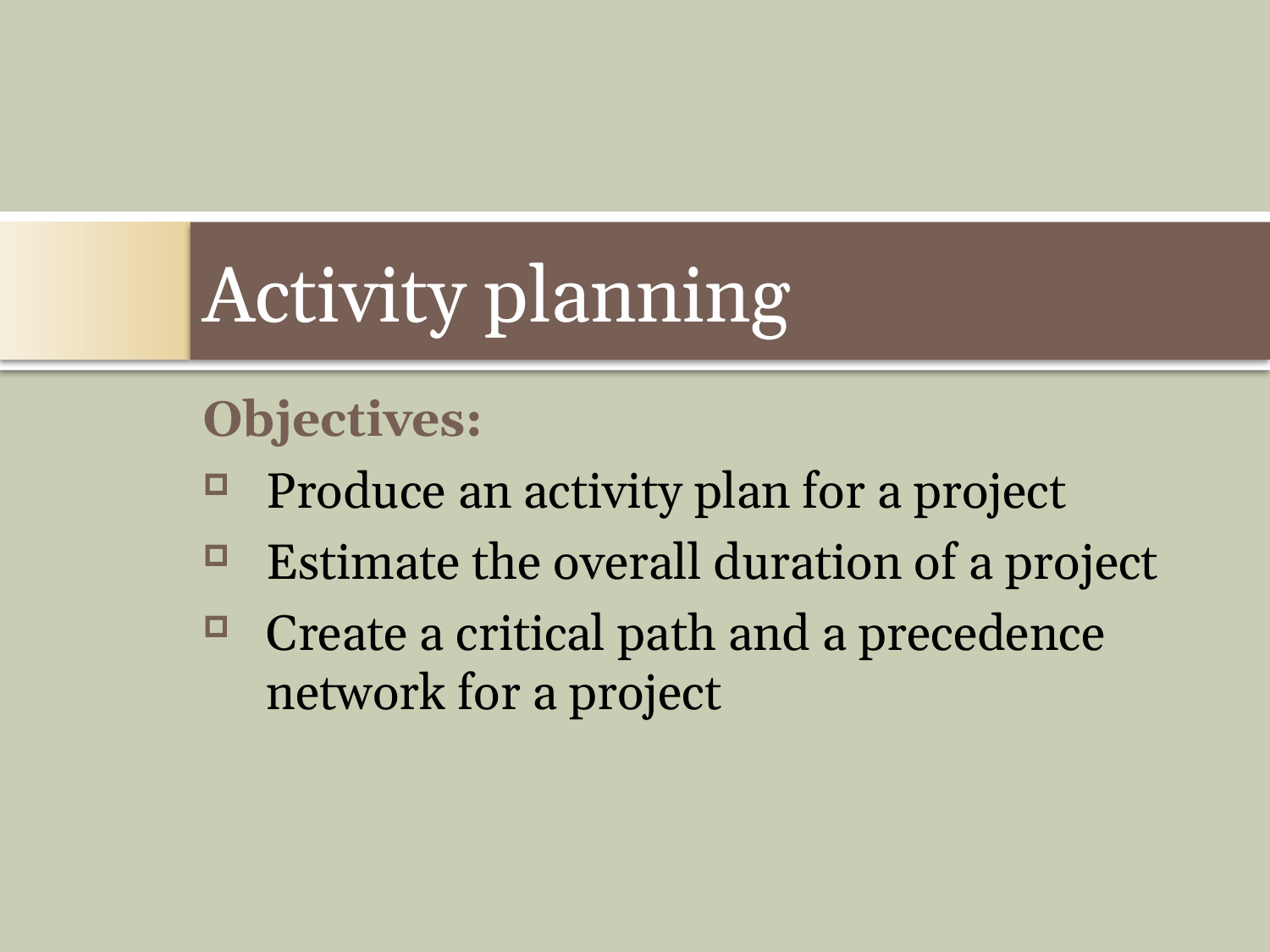

# Activity planning
Objectives:
Produce an activity plan for a project
Estimate the overall duration of a project
Create a critical path and a precedence network for a project